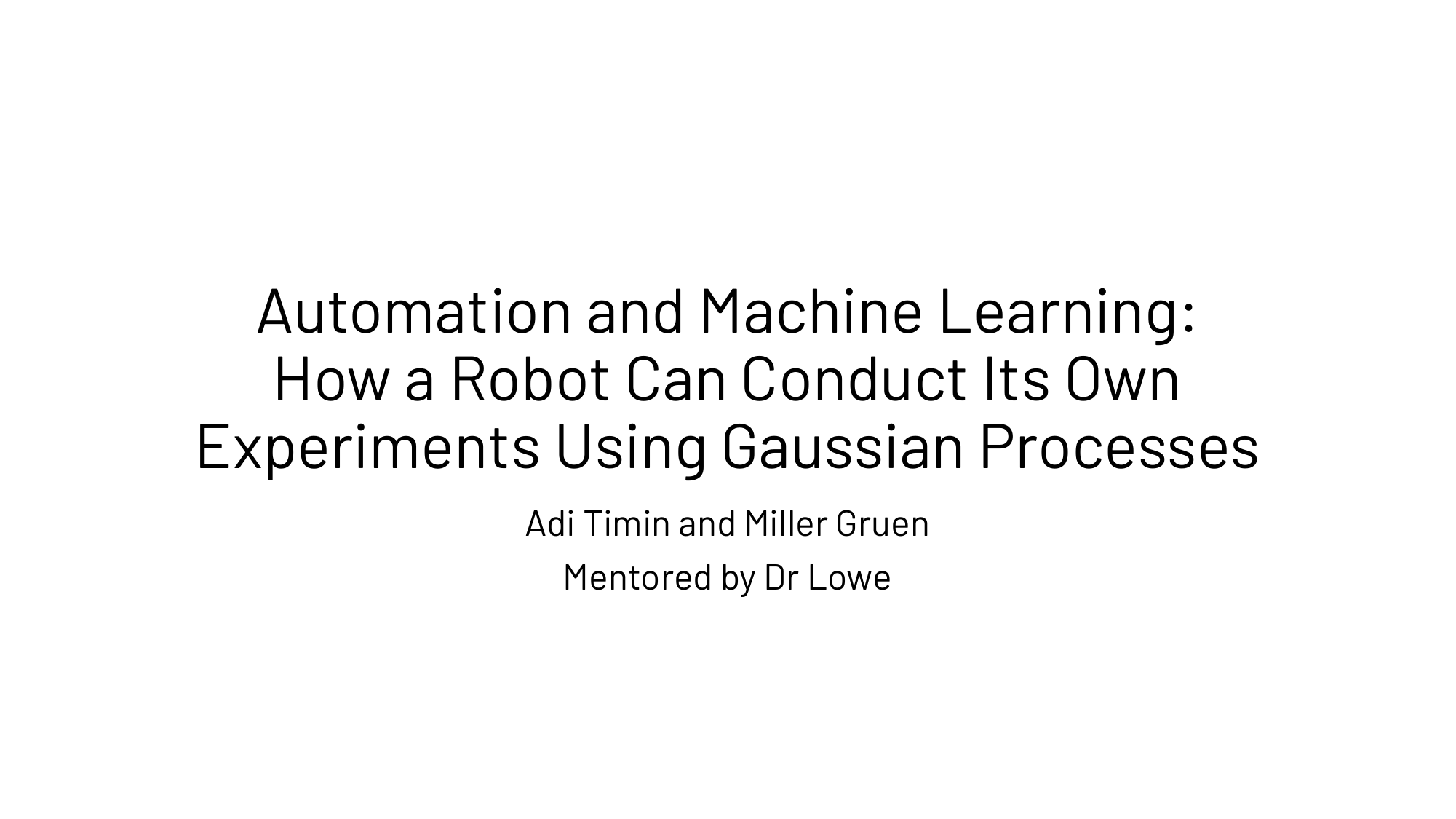

# Automation and Machine Learning: How a Robot Can Conduct Its Own Experiments Using Gaussian Processes
Adi Timin and Miller Gruen
Mentored by Dr Lowe